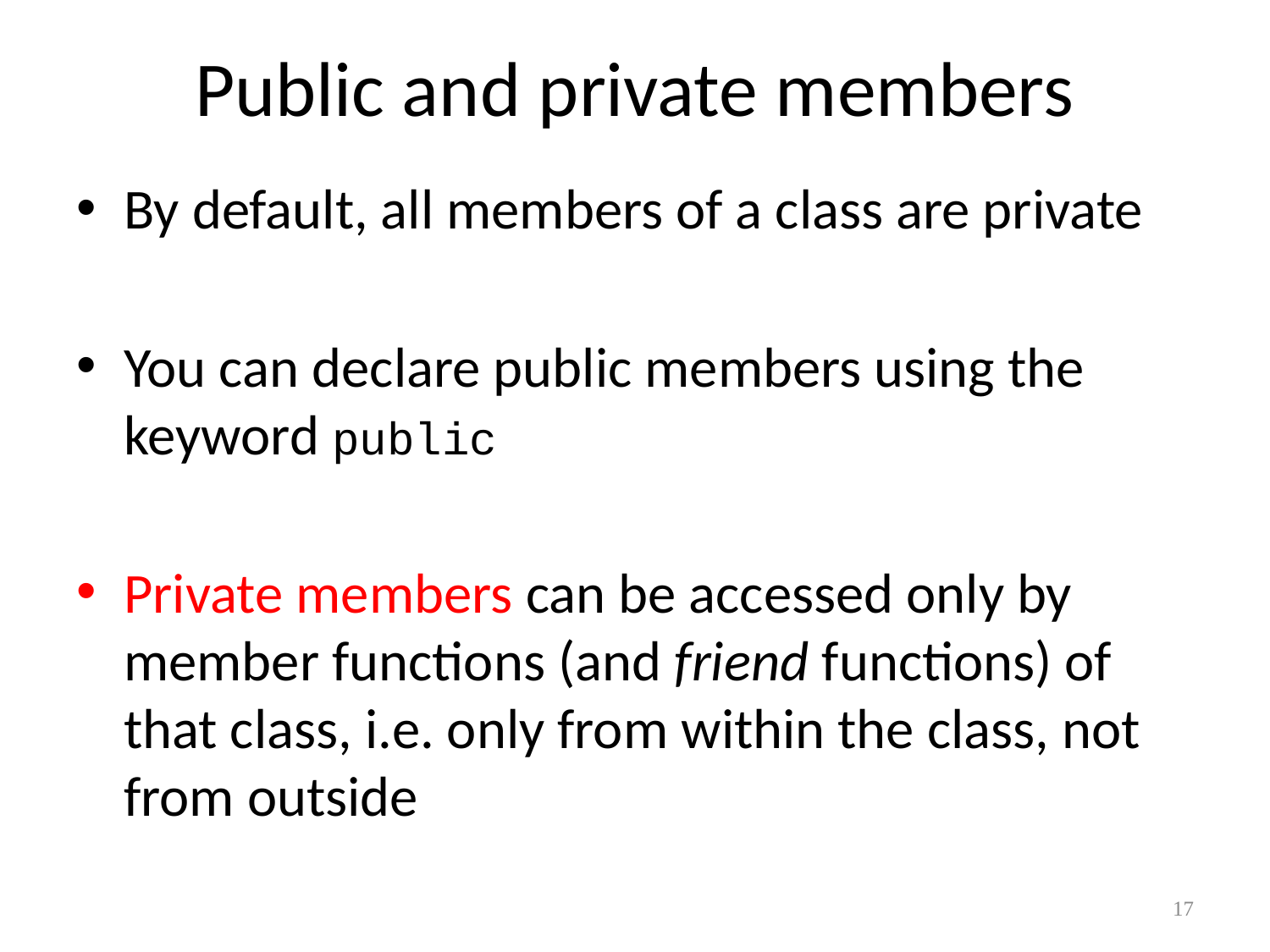

# Public and private members
By default, all members of a class are private

You can declare public members using the keyword public

Private members can be accessed only by member functions (and friend functions) of that class, i.e. only from within the class, not from outside
17